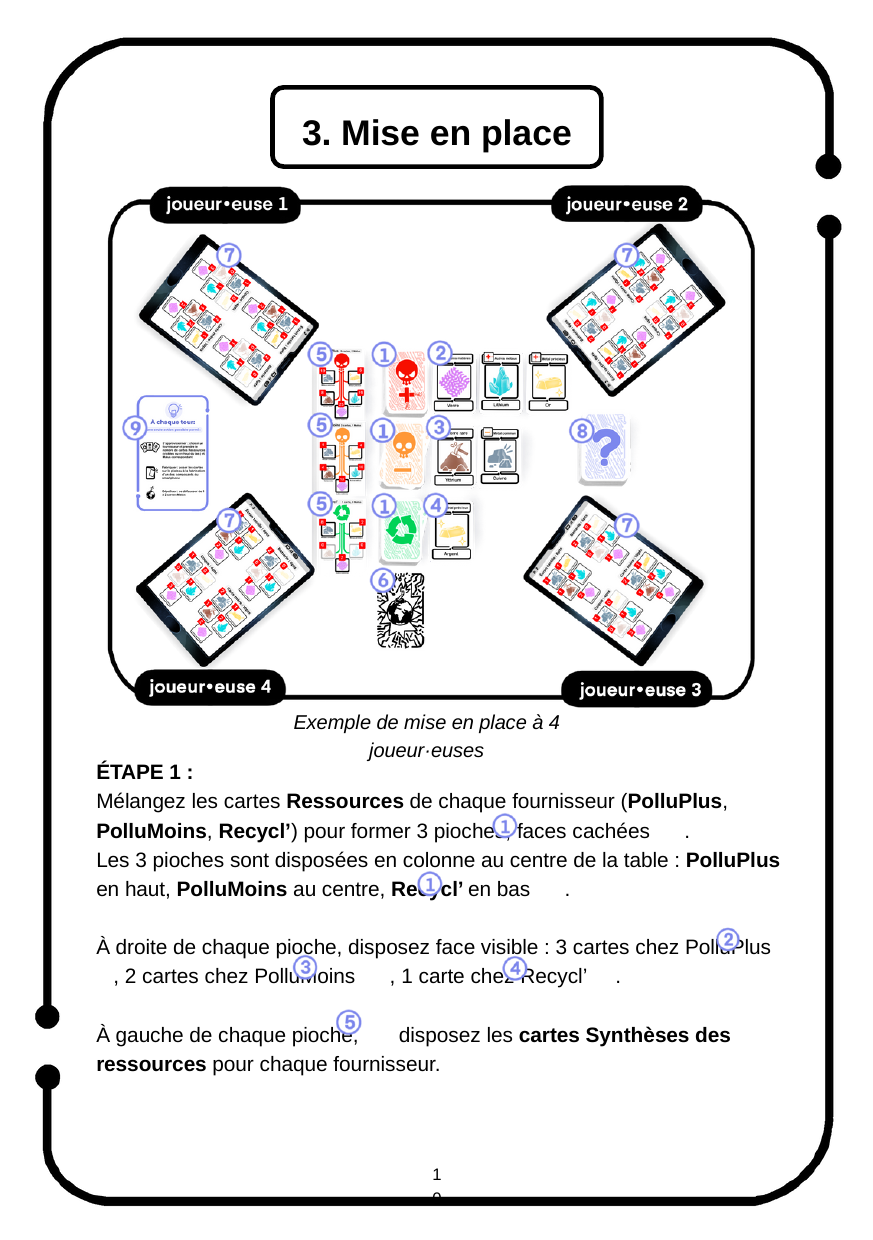

3. Mise en place

Exemple de mise en place à 4 joueur·euses
ÉTAPE 1 :
Mélangez les cartes Ressources de chaque fournisseur (PolluPlus, PolluMoins, Recycl’) pour former 3 pioches, faces cachées      .
Les 3 pioches sont disposées en colonne au centre de la table : PolluPlus en haut, PolluMoins au centre, Recycl’ en bas      .

À droite de chaque pioche, disposez face visible : 3 cartes chez PolluPlus      , 2 cartes chez PolluMoins      , 1 carte chez Recycl’     .

À gauche de chaque pioche,       disposez les cartes Synthèses des ressources pour chaque fournisseur.

10